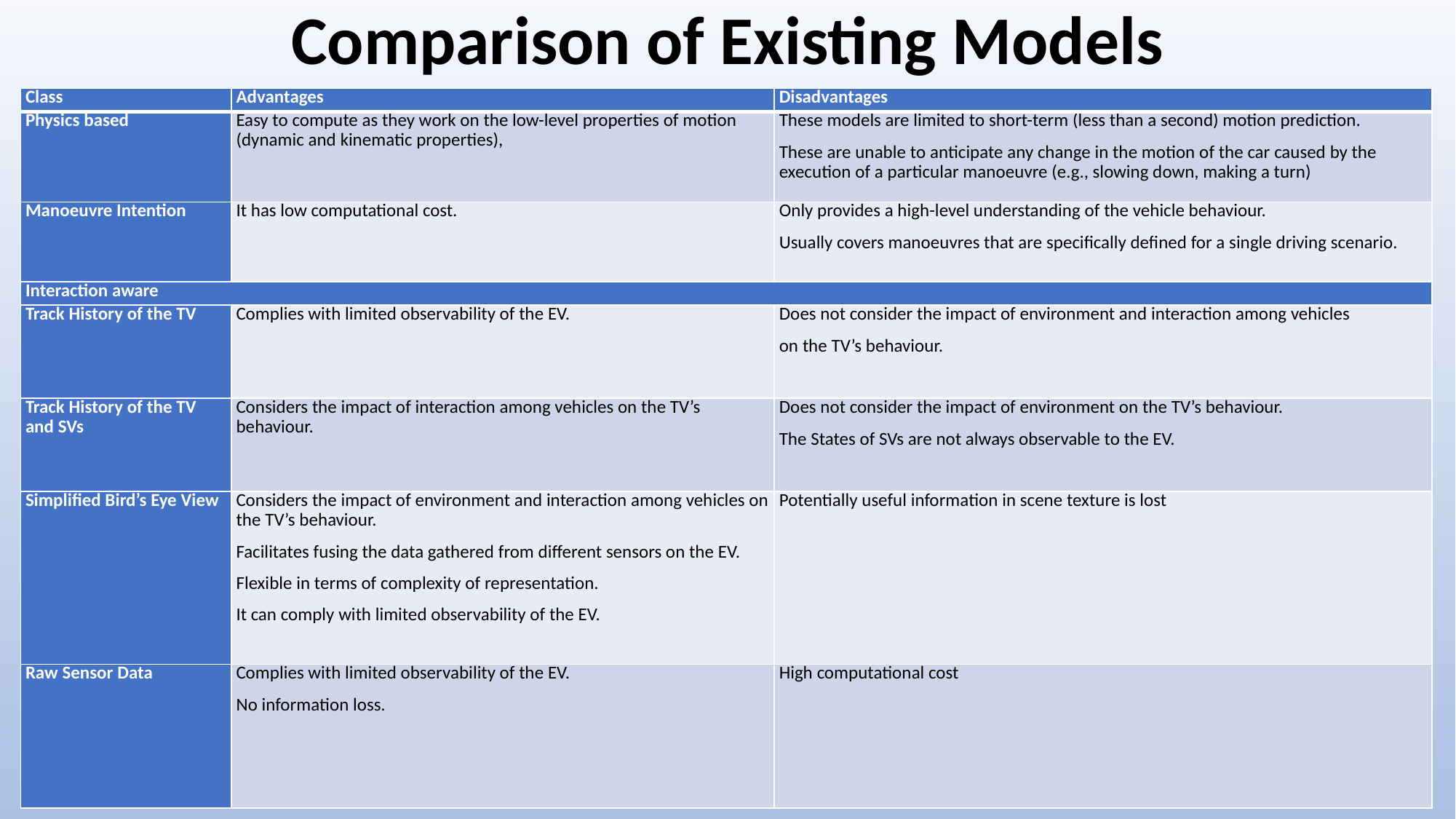

# Comparison of Existing Models
| Class | Advantages | Disadvantages |
| --- | --- | --- |
| Physics based | Easy to compute as they work on the low-level properties of motion (dynamic and kinematic properties), | These models are limited to short-term (less than a second) motion prediction. These are unable to anticipate any change in the motion of the car caused by the execution of a particular manoeuvre (e.g., slowing down, making a turn) |
| Manoeuvre Intention | It has low computational cost. | Only provides a high-level understanding of the vehicle behaviour. Usually covers manoeuvres that are specifically defined for a single driving scenario. |
| Interaction aware |  |  |
| Track History of the TV | Complies with limited observability of the EV. | Does not consider the impact of environment and interaction among vehicles on the TV’s behaviour. |
| Track History of the TV and SVs | Considers the impact of interaction among vehicles on the TV’s behaviour. | Does not consider the impact of environment on the TV’s behaviour. The States of SVs are not always observable to the EV. |
| Simplified Bird’s Eye View | Considers the impact of environment and interaction among vehicles on the TV’s behaviour. Facilitates fusing the data gathered from different sensors on the EV. Flexible in terms of complexity of representation. It can comply with limited observability of the EV. | Potentially useful information in scene texture is lost |
| Raw Sensor Data | Complies with limited observability of the EV. No information loss. | High computational cost |

2/4/2021
14